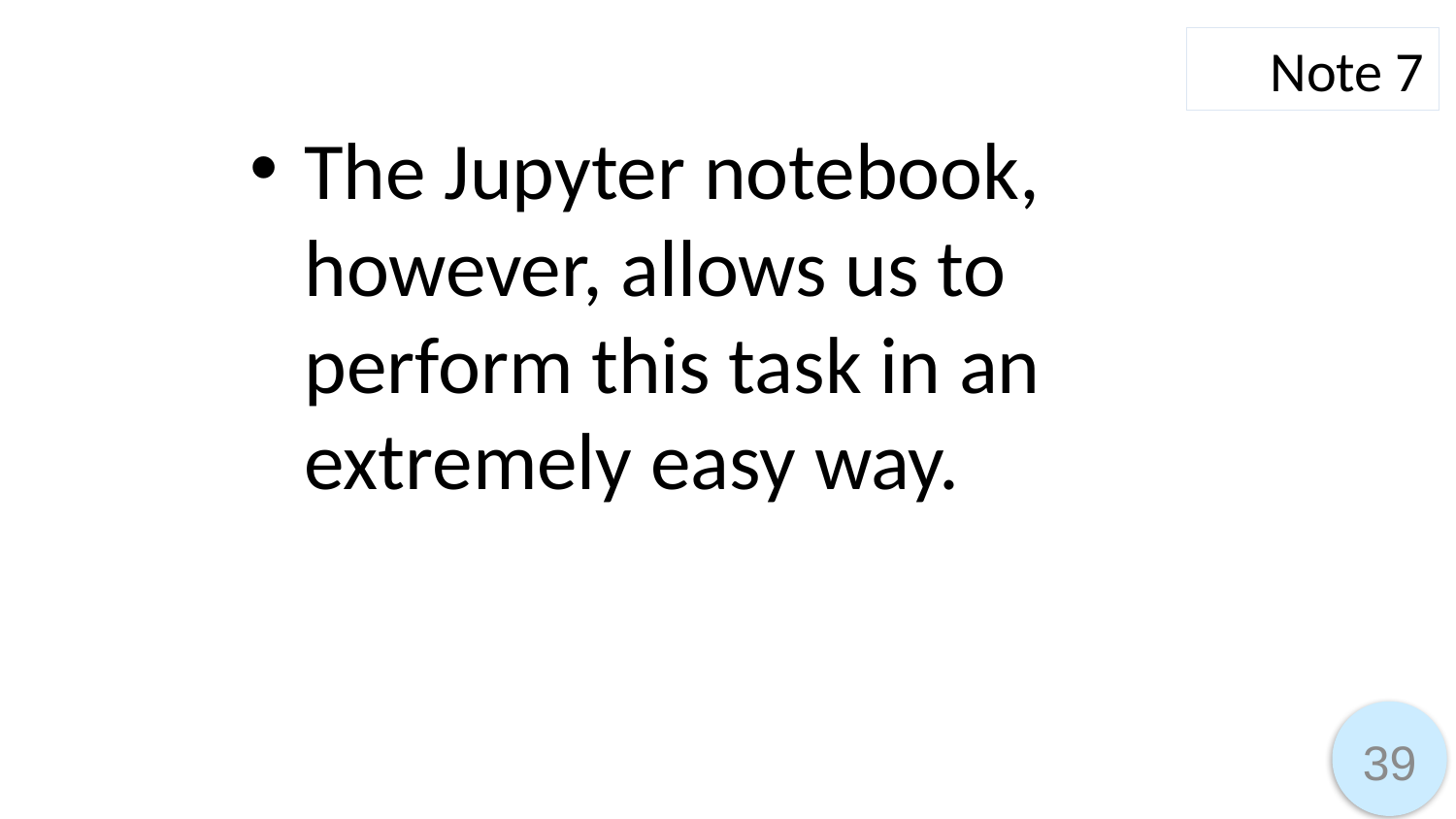

Note 7
The Jupyter notebook, however, allows us to perform this task in an extremely easy way.
39